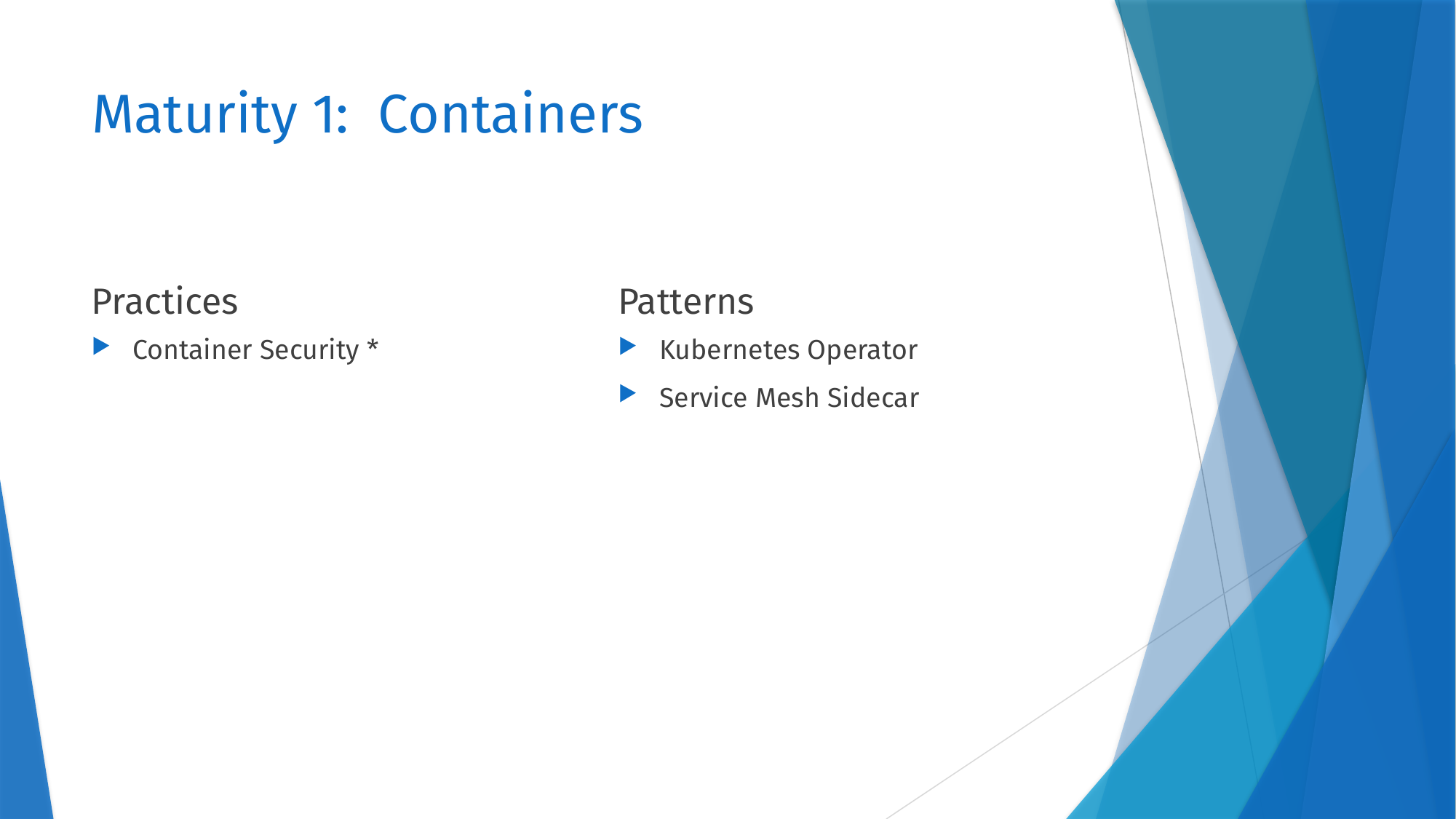

# Maturity 1:  Containers
Practices
Patterns
Container Security *
Kubernetes Operator
Service Mesh Sidecar